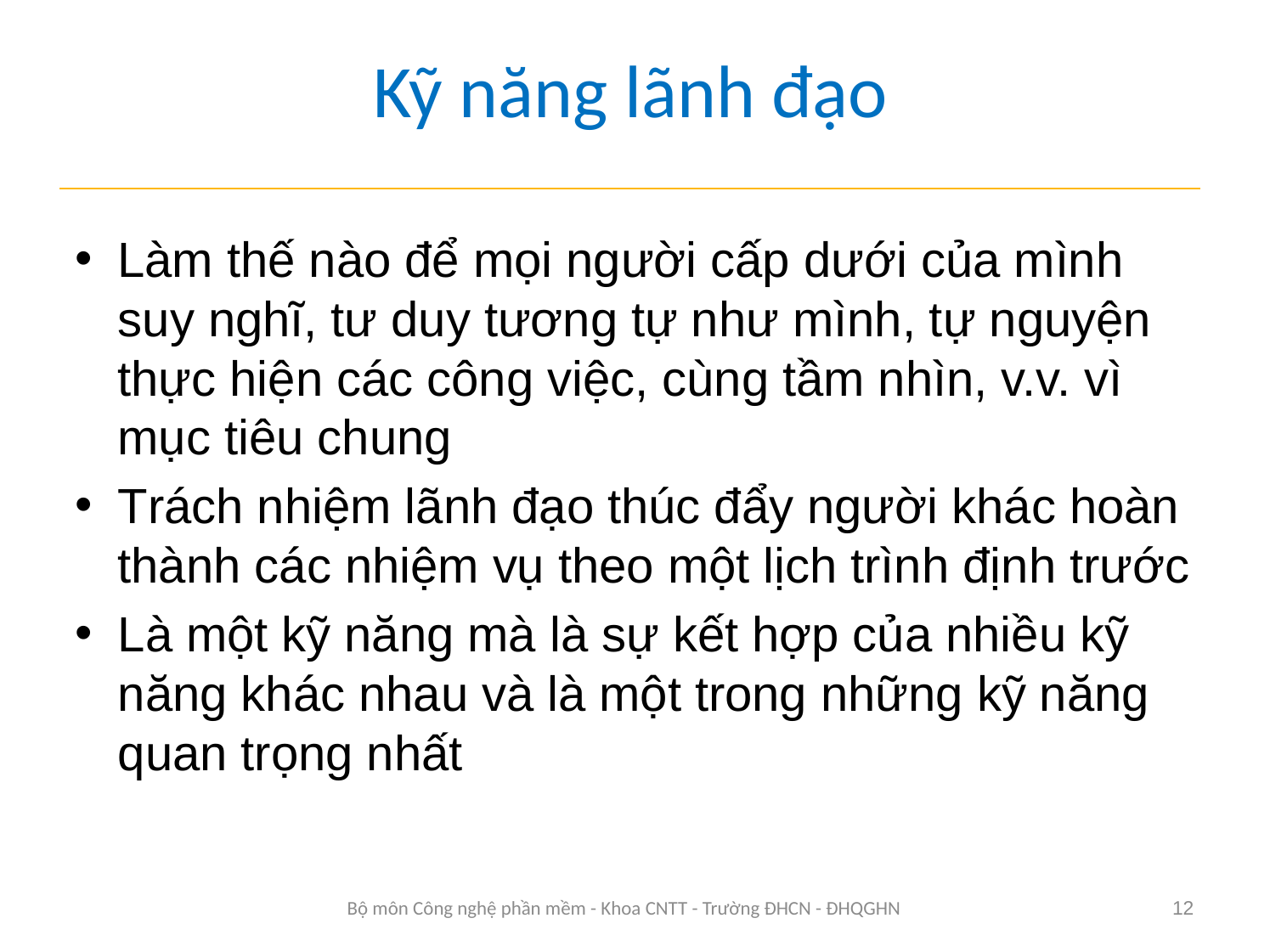

# Kỹ năng lãnh đạo
Làm thế nào để mọi người cấp dưới của mình suy nghĩ, tư duy tương tự như mình, tự nguyện thực hiện các công việc, cùng tầm nhìn, v.v. vì mục tiêu chung
Trách nhiệm lãnh đạo thúc đẩy người khác hoàn thành các nhiệm vụ theo một lịch trình định trước
Là một kỹ năng mà là sự kết hợp của nhiều kỹ năng khác nhau và là một trong những kỹ năng quan trọng nhất

Bộ môn Công nghệ phần mềm - Khoa CNTT - Trường ĐHCN - ĐHQGHN
12